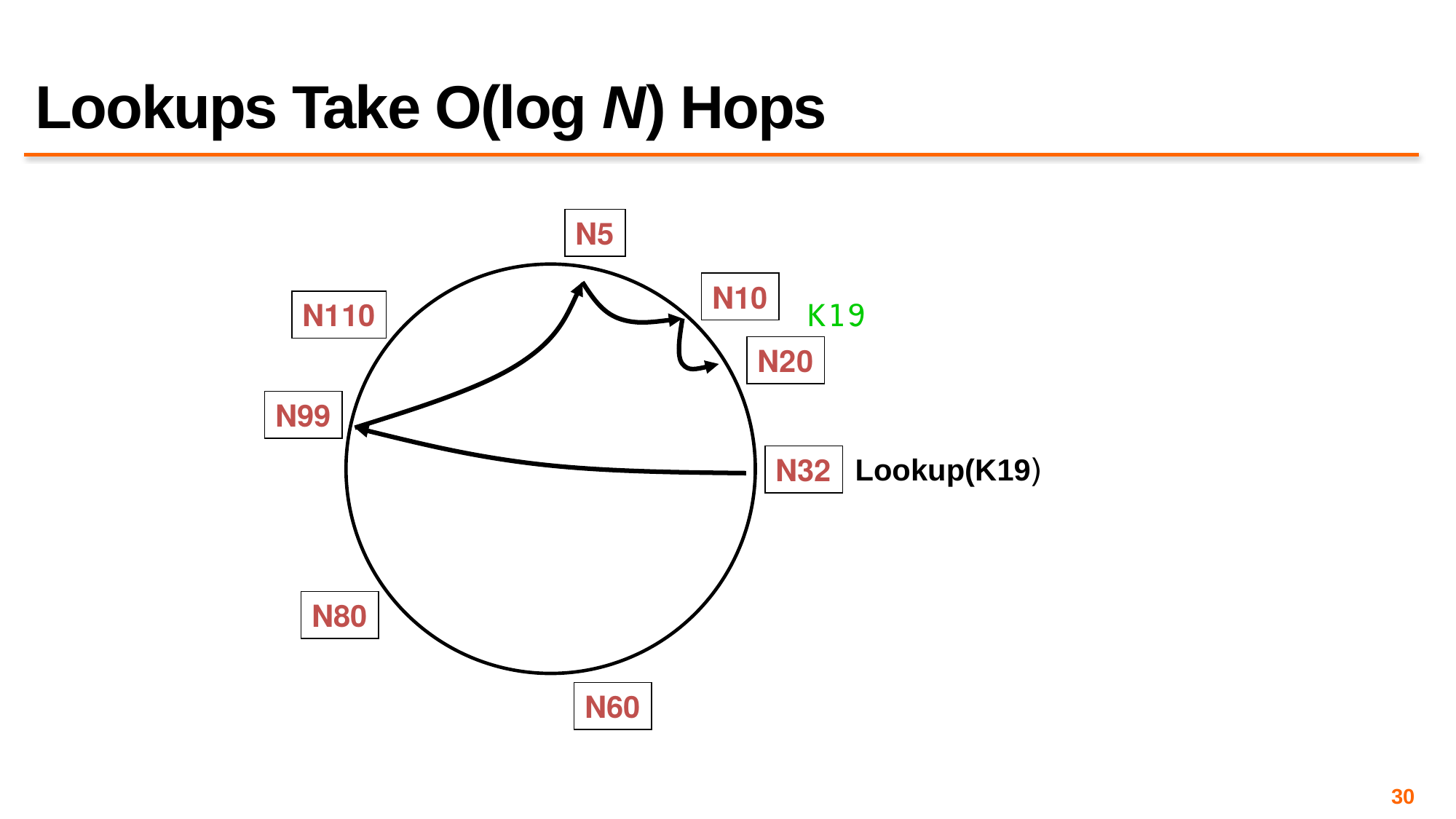

# Lookups Take O(log N) Hops
N5

N10

N110
K19

N20
N99

Lookup(K19)
N32
N80
N60
30